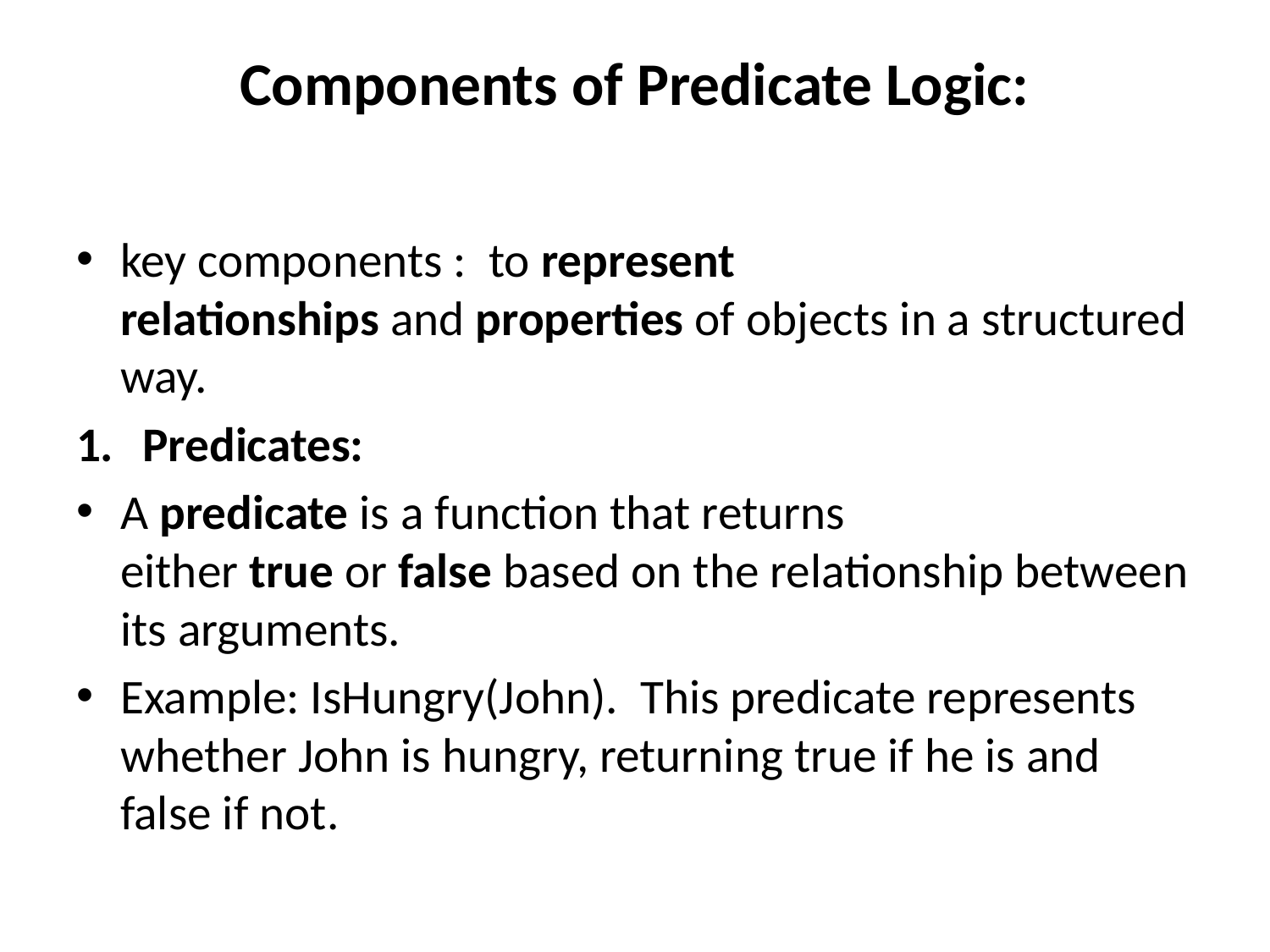

# Components of Predicate Logic:
key components :  to represent relationships and properties of objects in a structured way.
Predicates:
A predicate is a function that returns either true or false based on the relationship between its arguments.
Example: IsHungry(John).  This predicate represents whether John is hungry, returning true if he is and false if not.